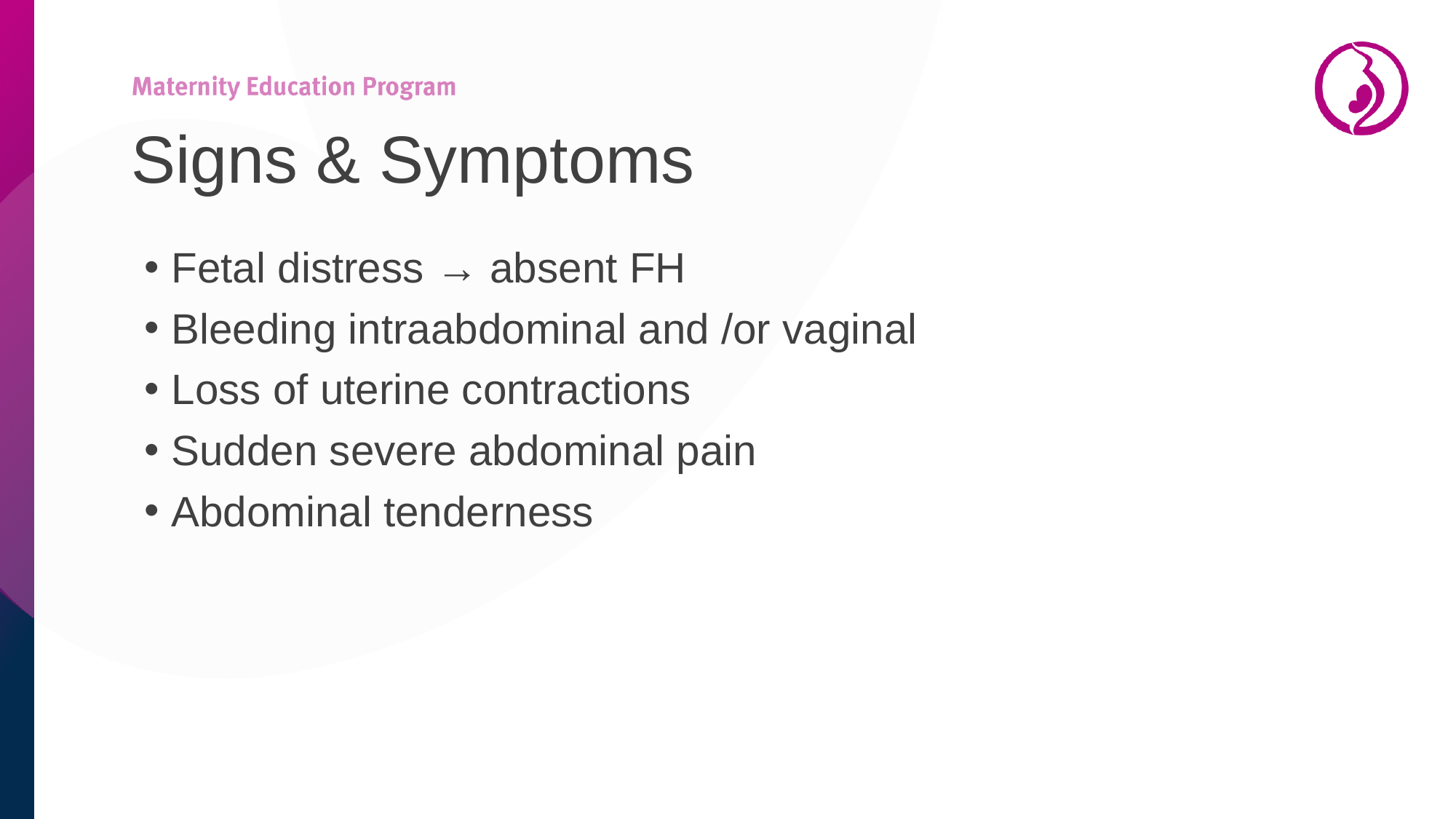

# Signs & Symptoms
Fetal distress → absent FH
Bleeding intraabdominal and /or vaginal
Loss of uterine contractions
Sudden severe abdominal pain
Abdominal tenderness